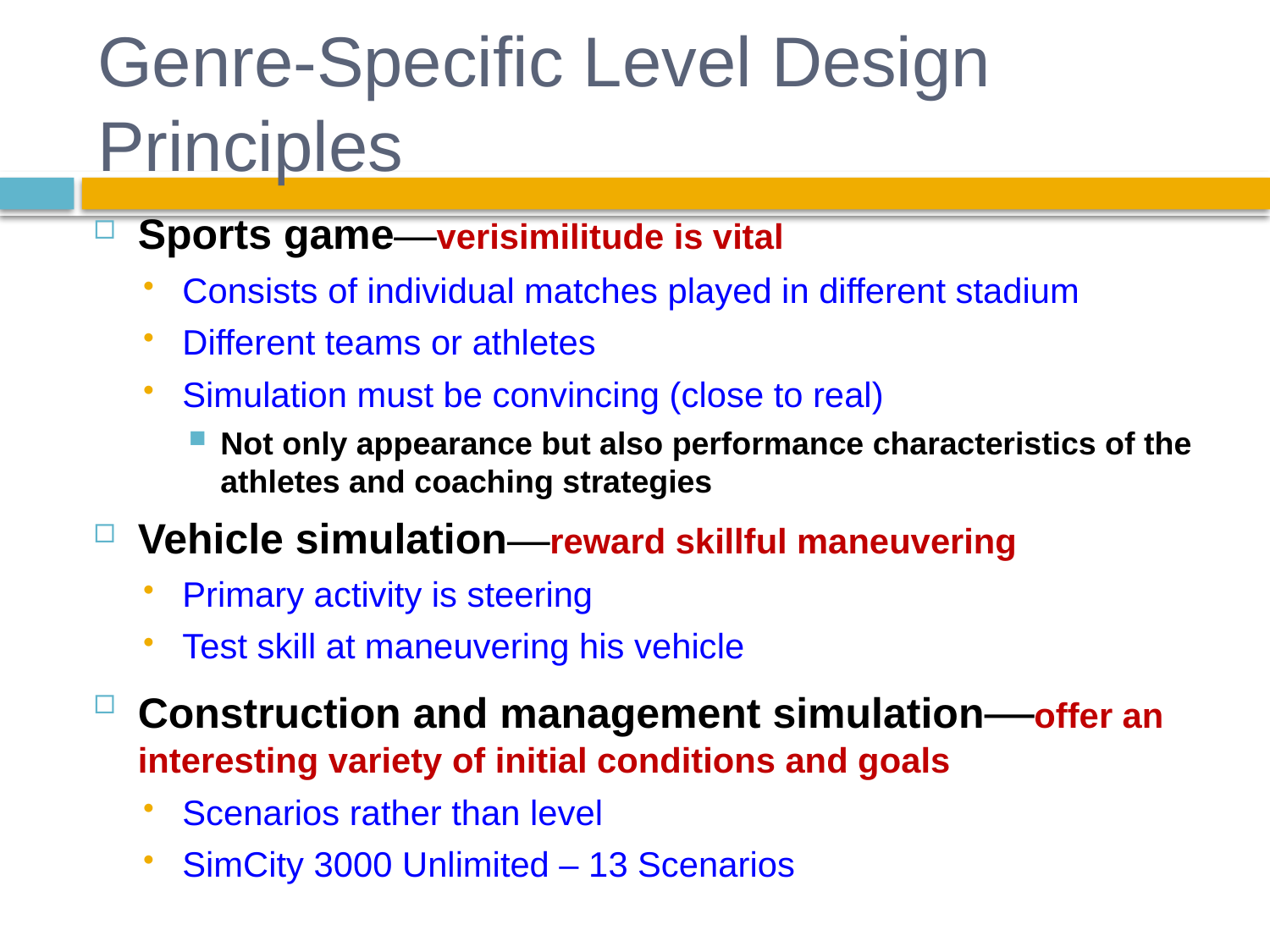

# Genre-Specific Level Design Principles
Sports game—verisimilitude is vital
Consists of individual matches played in different stadium
Different teams or athletes
Simulation must be convincing (close to real)
Not only appearance but also performance characteristics of the athletes and coaching strategies
Vehicle simulation—reward skillful maneuvering
Primary activity is steering
Test skill at maneuvering his vehicle
Construction and management simulation—offer an interesting variety of initial conditions and goals
Scenarios rather than level
SimCity 3000 Unlimited – 13 Scenarios